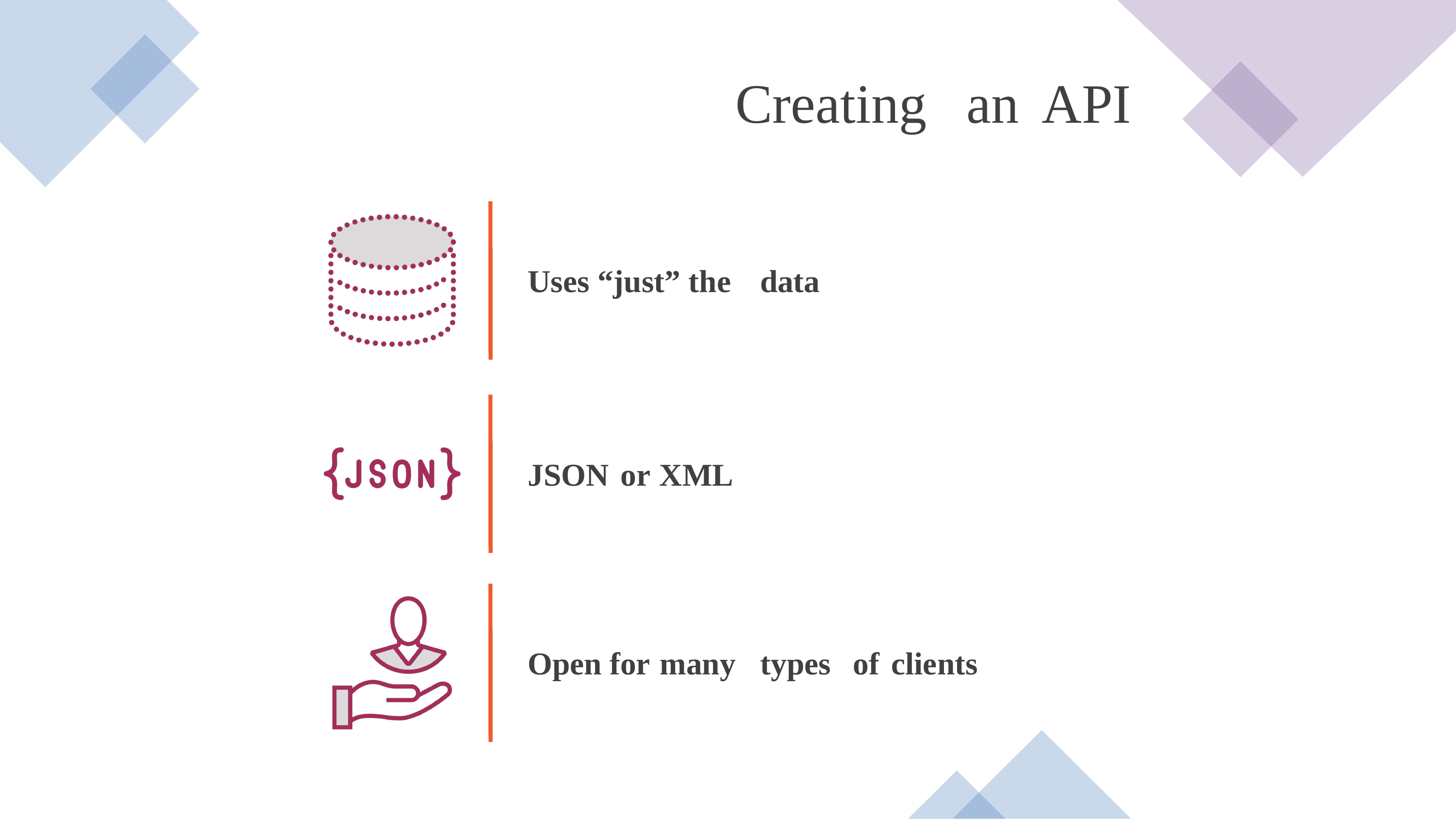

Creating
an
API

Uses “just” the
data

JSON or XML

Open for many
types
of clients